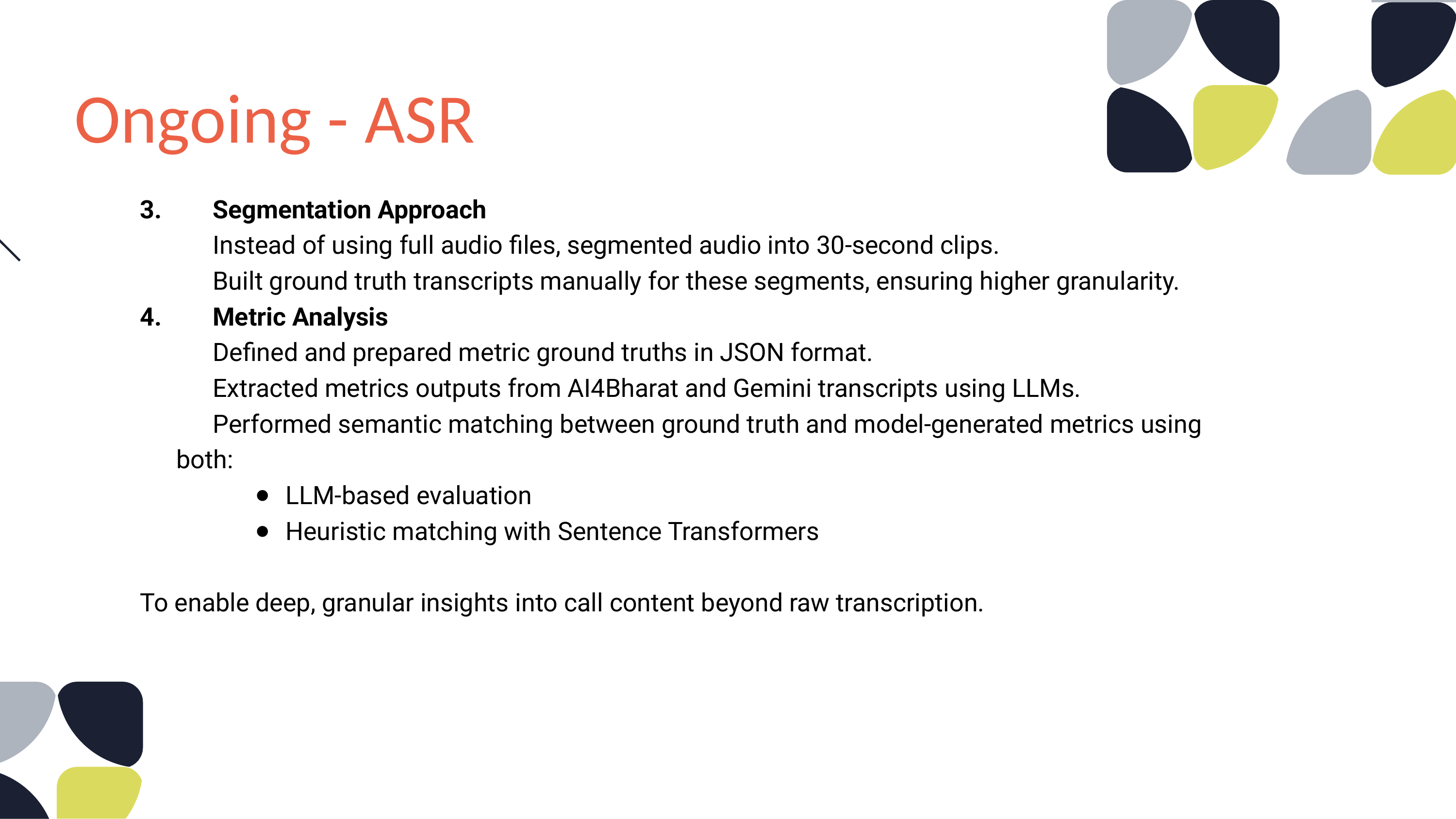

# Ongoing - ASR
3.	Segmentation Approach
  	Instead of using full audio files, segmented audio into 30-second clips.
  	Built ground truth transcripts manually for these segments, ensuring higher granularity.
4.	Metric Analysis
Defined and prepared metric ground truths in JSON format.
Extracted metrics outputs from AI4Bharat and Gemini transcripts using LLMs.
Performed semantic matching between ground truth and model-generated metrics using both:
LLM-based evaluation
Heuristic matching with Sentence Transformers

To enable deep, granular insights into call content beyond raw transcription.